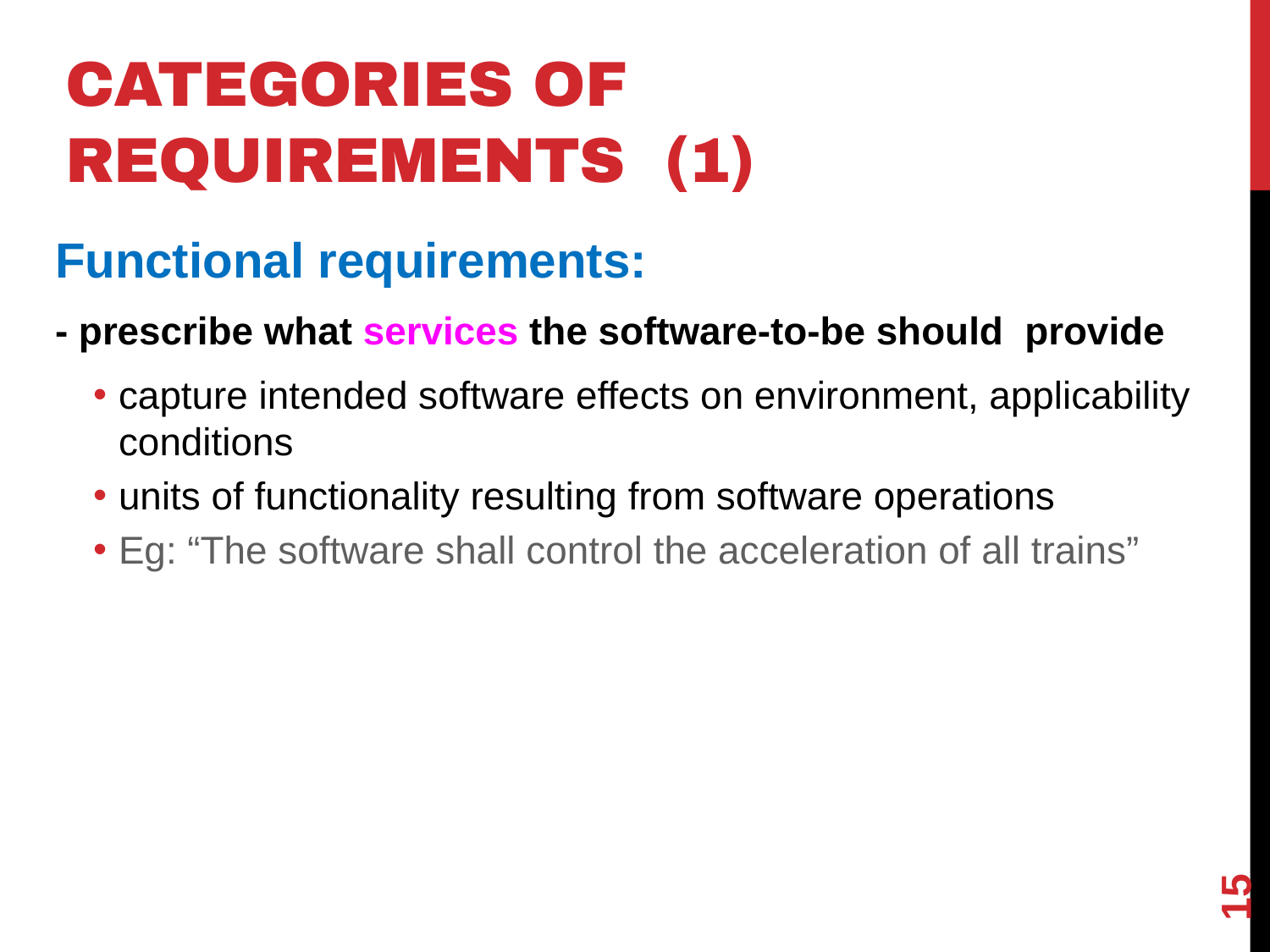

# Categories of requirements  (1)
Functional requirements:
- prescribe what services the software-to-be should  provide
capture intended software effects on environment, applicability conditions
units of functionality resulting from software operations
Eg: “The software shall control the acceleration of all trains”
15